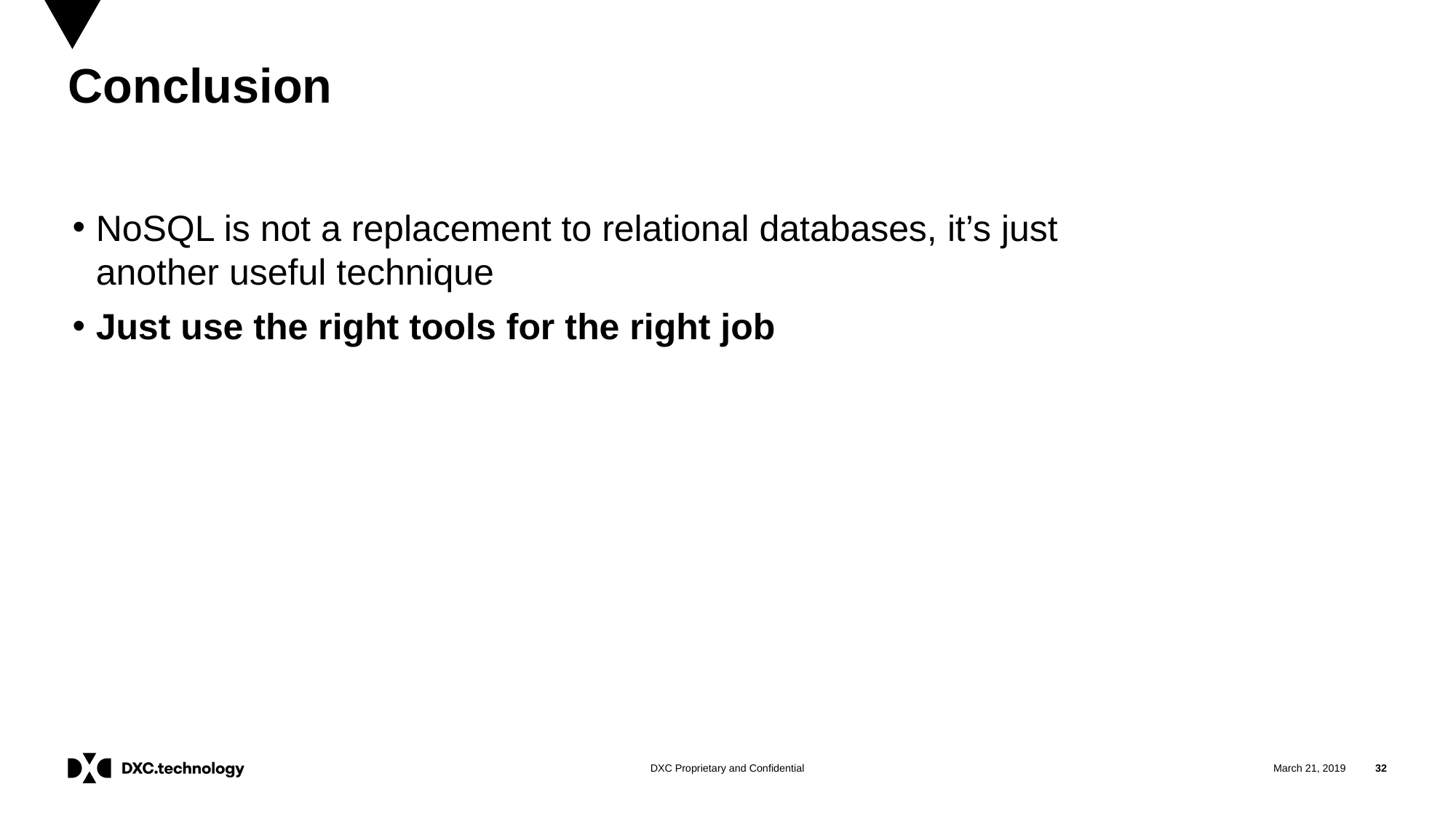

# Conclusion
NoSQL is not a replacement to relational databases, it’s just another useful technique
Just use the right tools for the right job